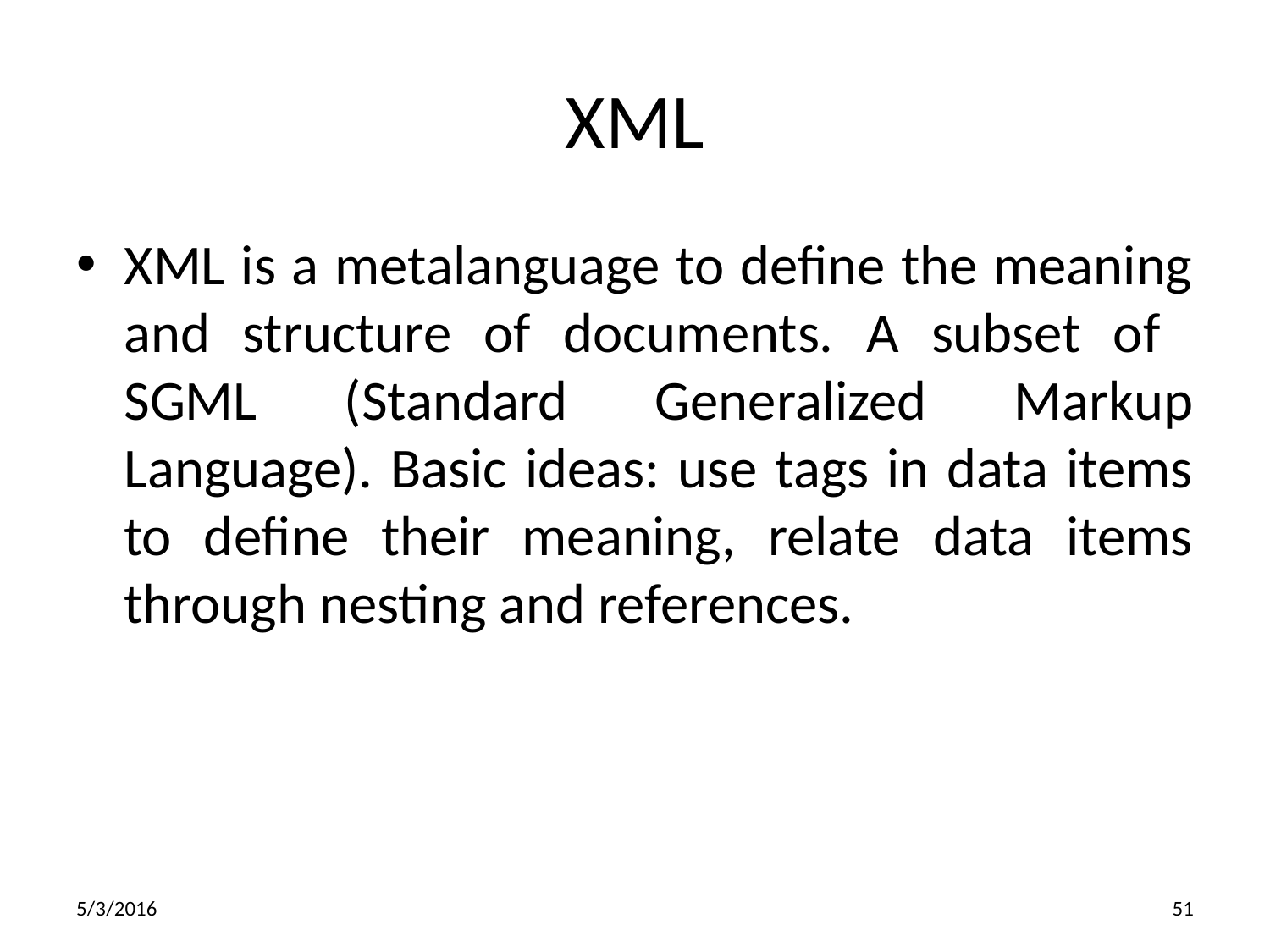

XML
XML is a metalanguage to define the meaning and structure of documents. A subset of  SGML (Standard Generalized Markup Language). Basic ideas: use tags in data items to define their meaning, relate data items through nesting and references.

5/3/2016
51